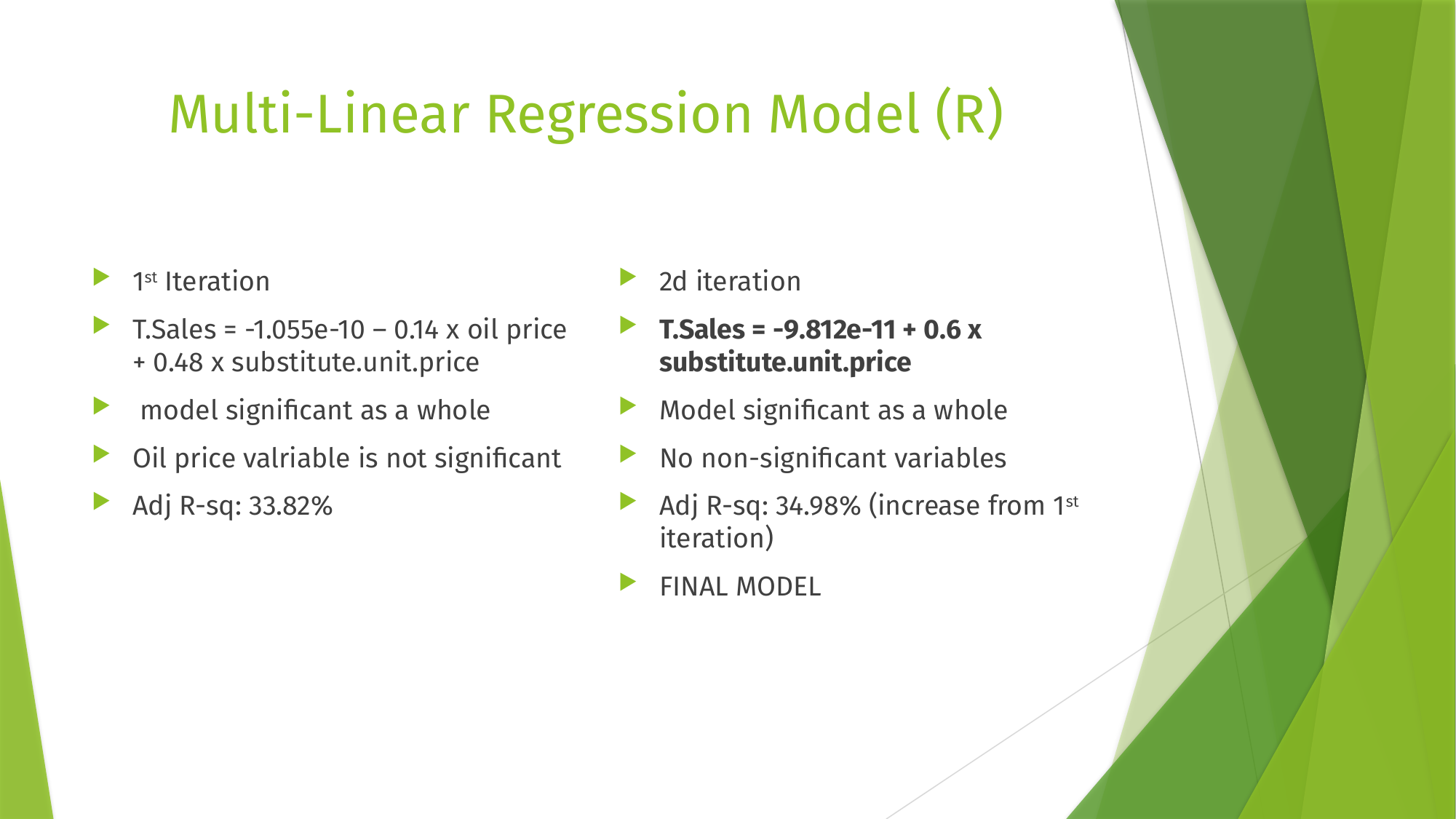

# Multi-Linear Regression Model (R)
1st Iteration
T.Sales = -1.055e-10 – 0.14 x oil price + 0.48 x substitute.unit.price
 model significant as a whole
Oil price valriable is not significant
Adj R-sq: 33.82%

2d iteration
T.Sales = -9.812e-11 + 0.6 x substitute.unit.price
Model significant as a whole
No non-significant variables
Adj R-sq: 34.98% (increase from 1st iteration)
FINAL MODEL